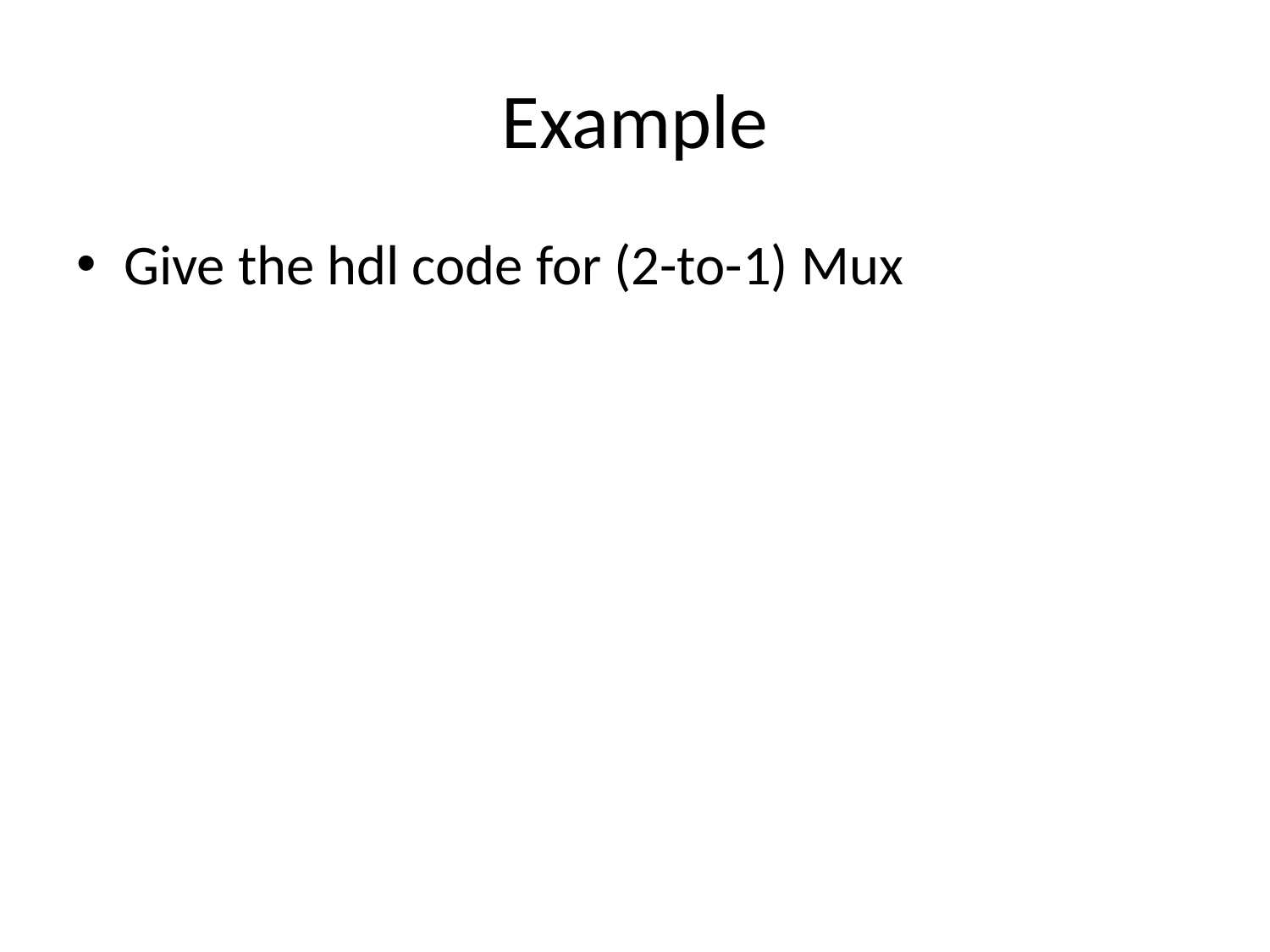

# Example
Give the hdl code for (2-to-1) Mux